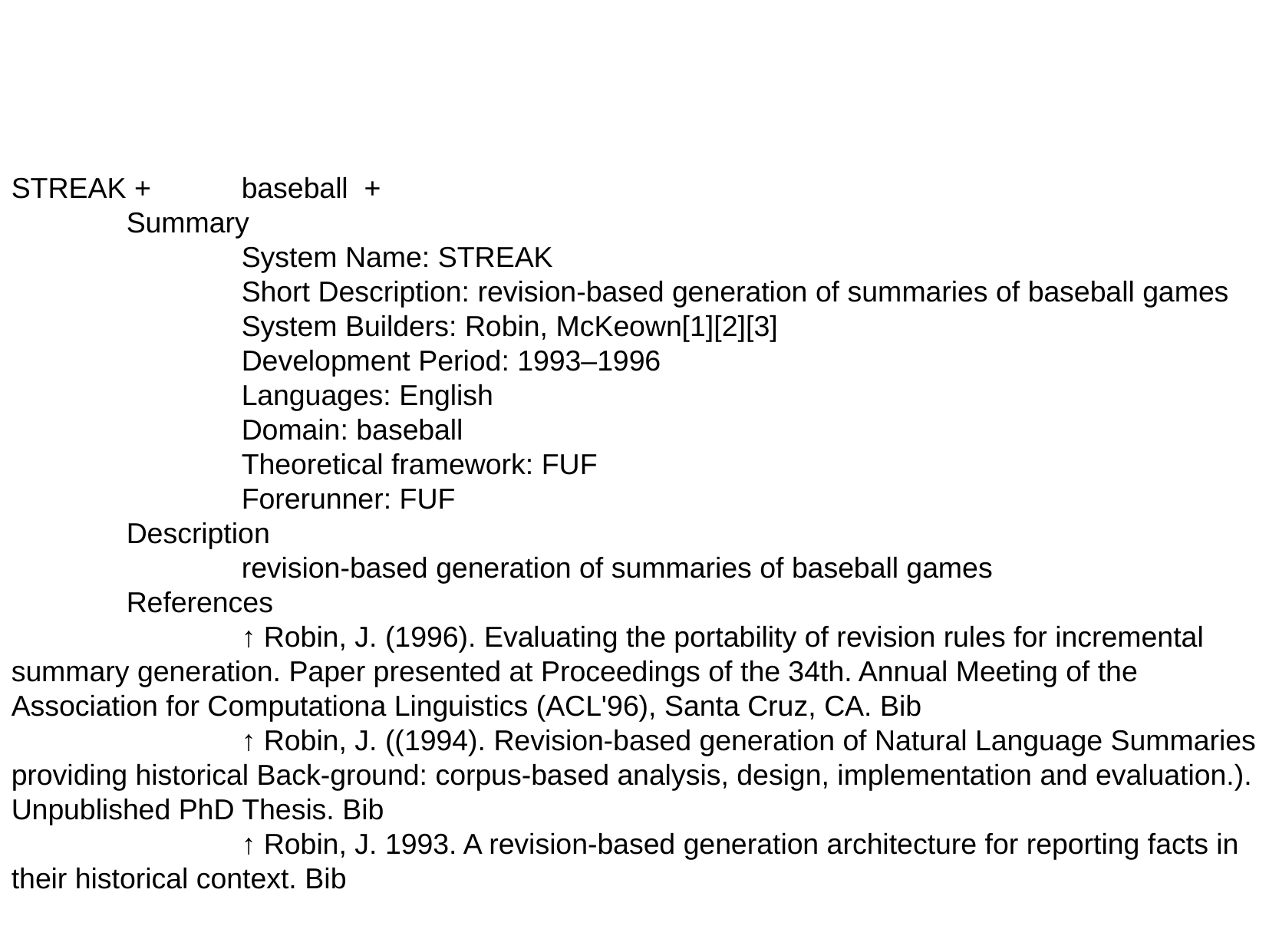

STREAK +	baseball  +
	Summary
		System Name: STREAK
		Short Description: revision-based generation of summaries of baseball games
		System Builders: Robin, McKeown[1][2][3]
		Development Period: 1993–1996
		Languages: English
		Domain: baseball
		Theoretical framework: FUF
		Forerunner: FUF
	Description
		revision-based generation of summaries of baseball games
	References
		↑ Robin, J. (1996). Evaluating the portability of revision rules for incremental summary generation. Paper presented at Proceedings of the 34th. Annual Meeting of the Association for Computationa Linguistics (ACL'96), Santa Cruz, CA. Bib
		↑ Robin, J. ((1994). Revision-based generation of Natural Language Summaries providing historical Back-ground: corpus-based analysis, design, implementation and evaluation.). Unpublished PhD Thesis. Bib
		↑ Robin, J. 1993. A revision-based generation architecture for reporting facts in their historical context. Bib